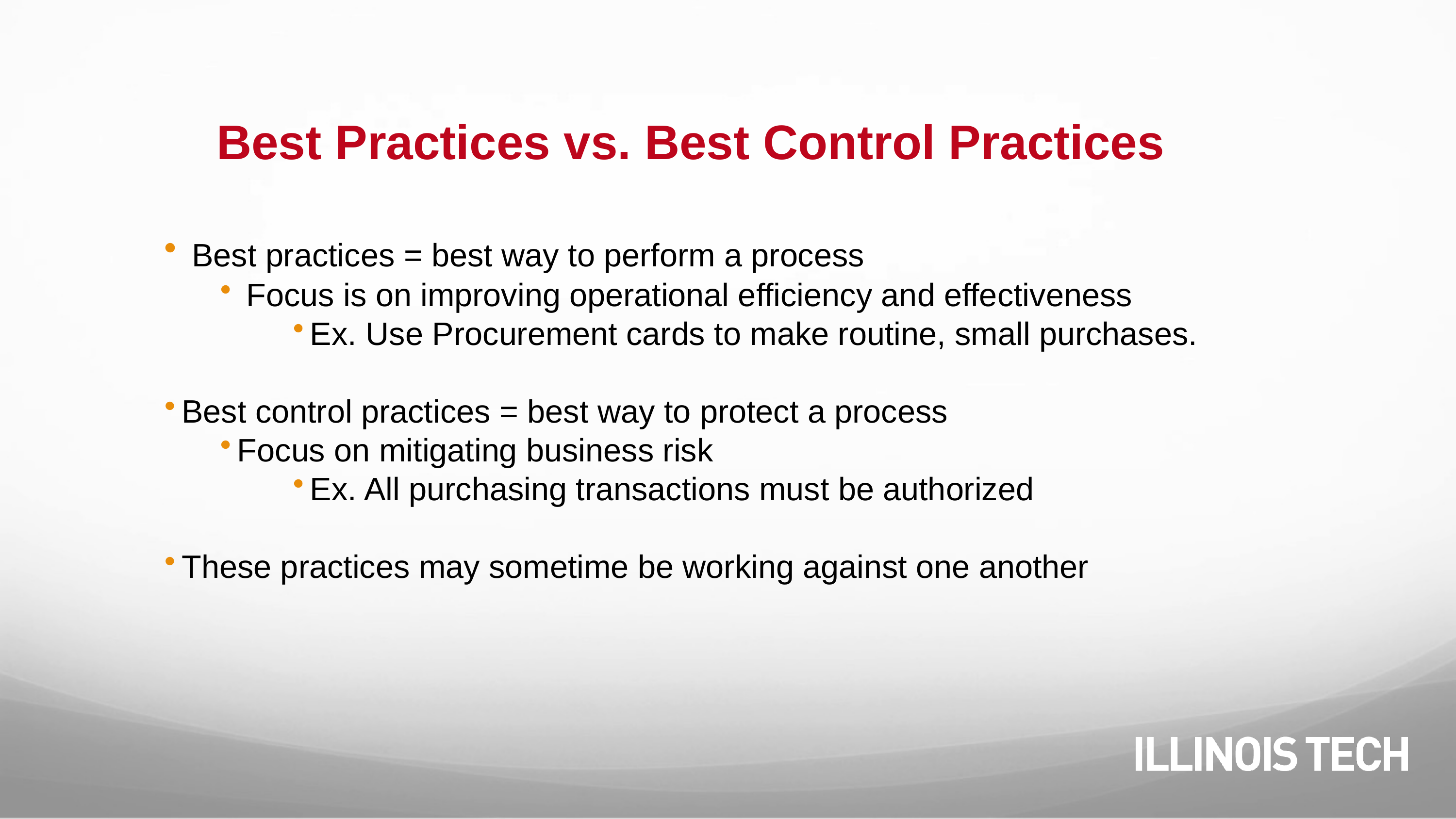

# Best Practices vs. Best Control Practices
 Best practices = best way to perform a process
 Focus is on improving operational efficiency and effectiveness
Ex. Use Procurement cards to make routine, small purchases.

Best control practices = best way to protect a process
Focus on mitigating business risk
Ex. All purchasing transactions must be authorized

These practices may sometime be working against one another